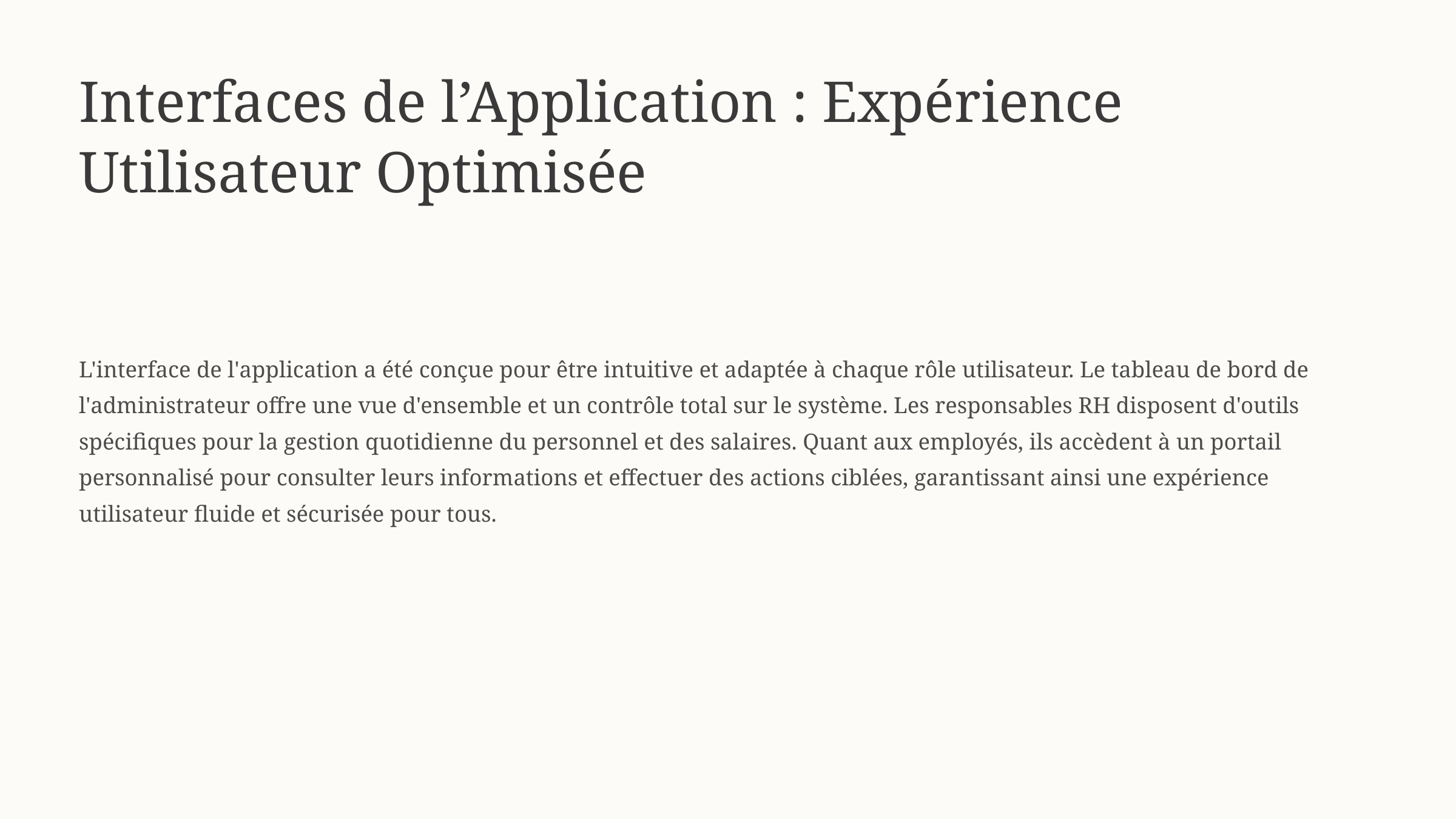

Interfaces de l’Application : Expérience Utilisateur Optimisée
L'interface de l'application a été conçue pour être intuitive et adaptée à chaque rôle utilisateur. Le tableau de bord de l'administrateur offre une vue d'ensemble et un contrôle total sur le système. Les responsables RH disposent d'outils spécifiques pour la gestion quotidienne du personnel et des salaires. Quant aux employés, ils accèdent à un portail personnalisé pour consulter leurs informations et effectuer des actions ciblées, garantissant ainsi une expérience utilisateur fluide et sécurisée pour tous.